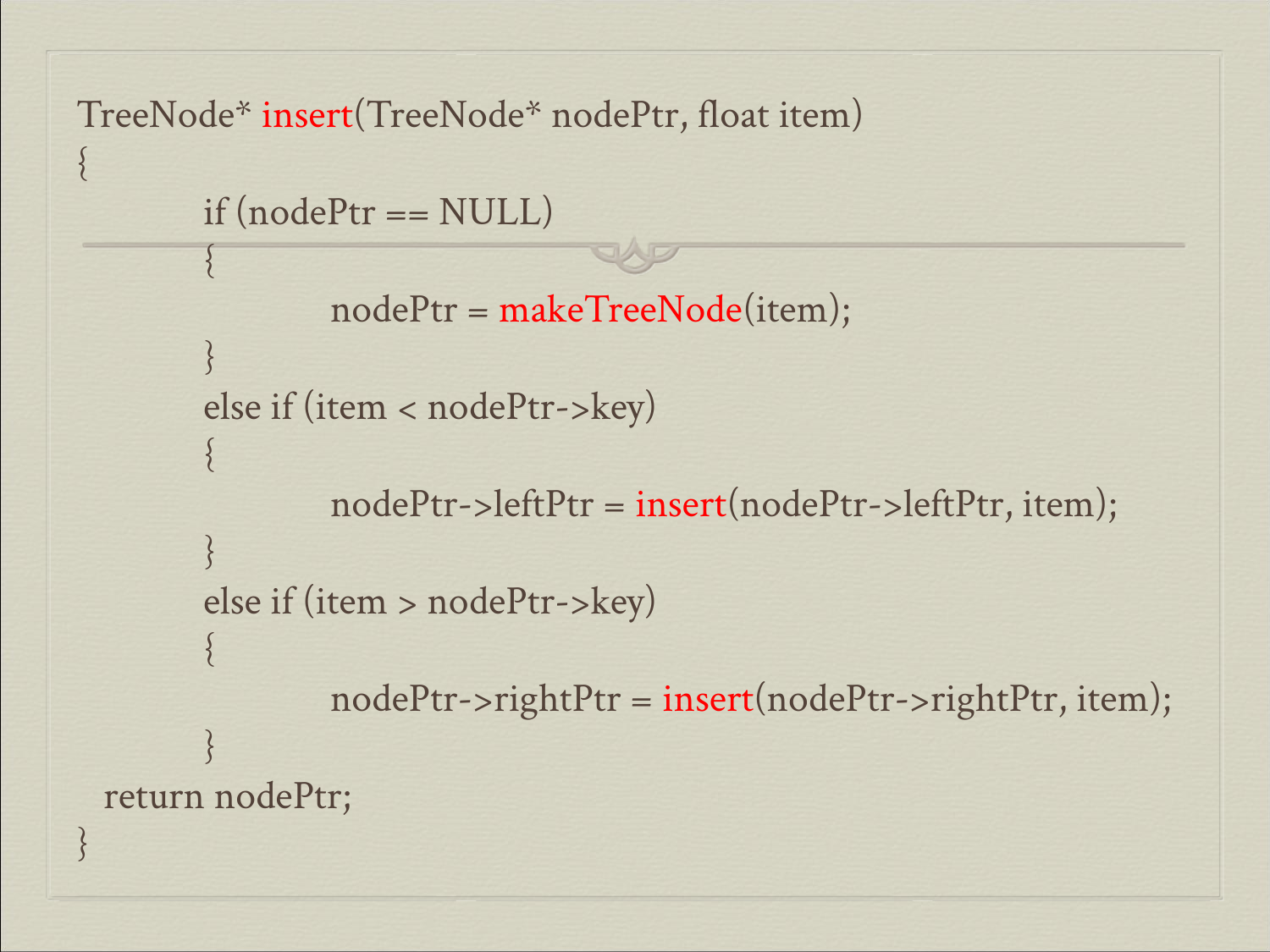

# TreeNode* insert(TreeNode* nodePtr, float item) { if (nodePtr == NULL) { nodePtr = makeTreeNode(item); } else if (item < nodePtr->key) { nodePtr->leftPtr = insert(nodePtr->leftPtr, item); } else if (item > nodePtr->key) { nodePtr->rightPtr = insert(nodePtr->rightPtr, item); } return nodePtr; }